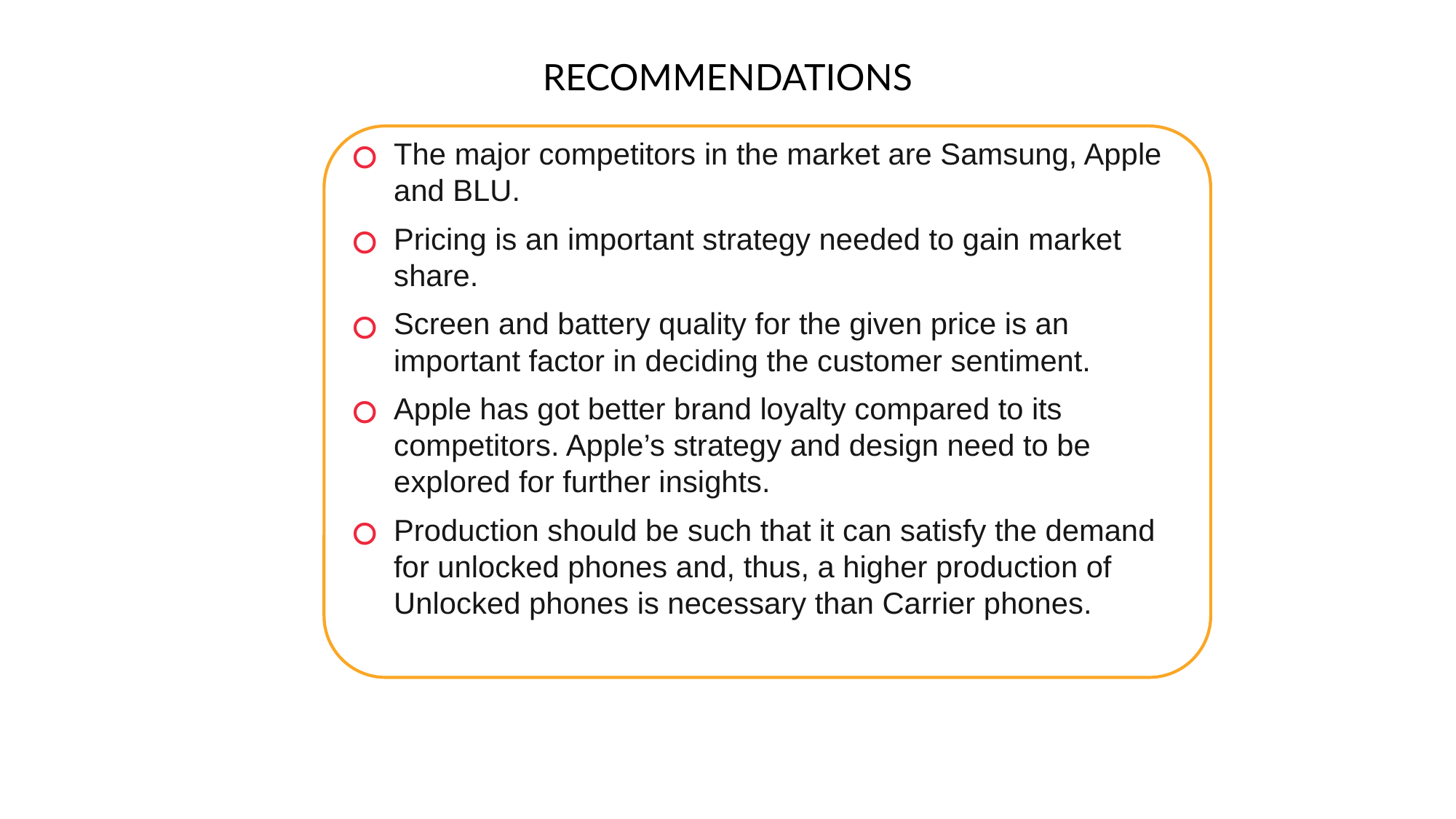

RECOMMENDATIONS
The major competitors in the market are Samsung, Apple and BLU.
Pricing is an important strategy needed to gain market share.
Screen and battery quality for the given price is an important factor in deciding the customer sentiment.
Apple has got better brand loyalty compared to its competitors. Apple’s strategy and design need to be explored for further insights.
Production should be such that it can satisfy the demand for unlocked phones and, thus, a higher production of Unlocked phones is necessary than Carrier phones.